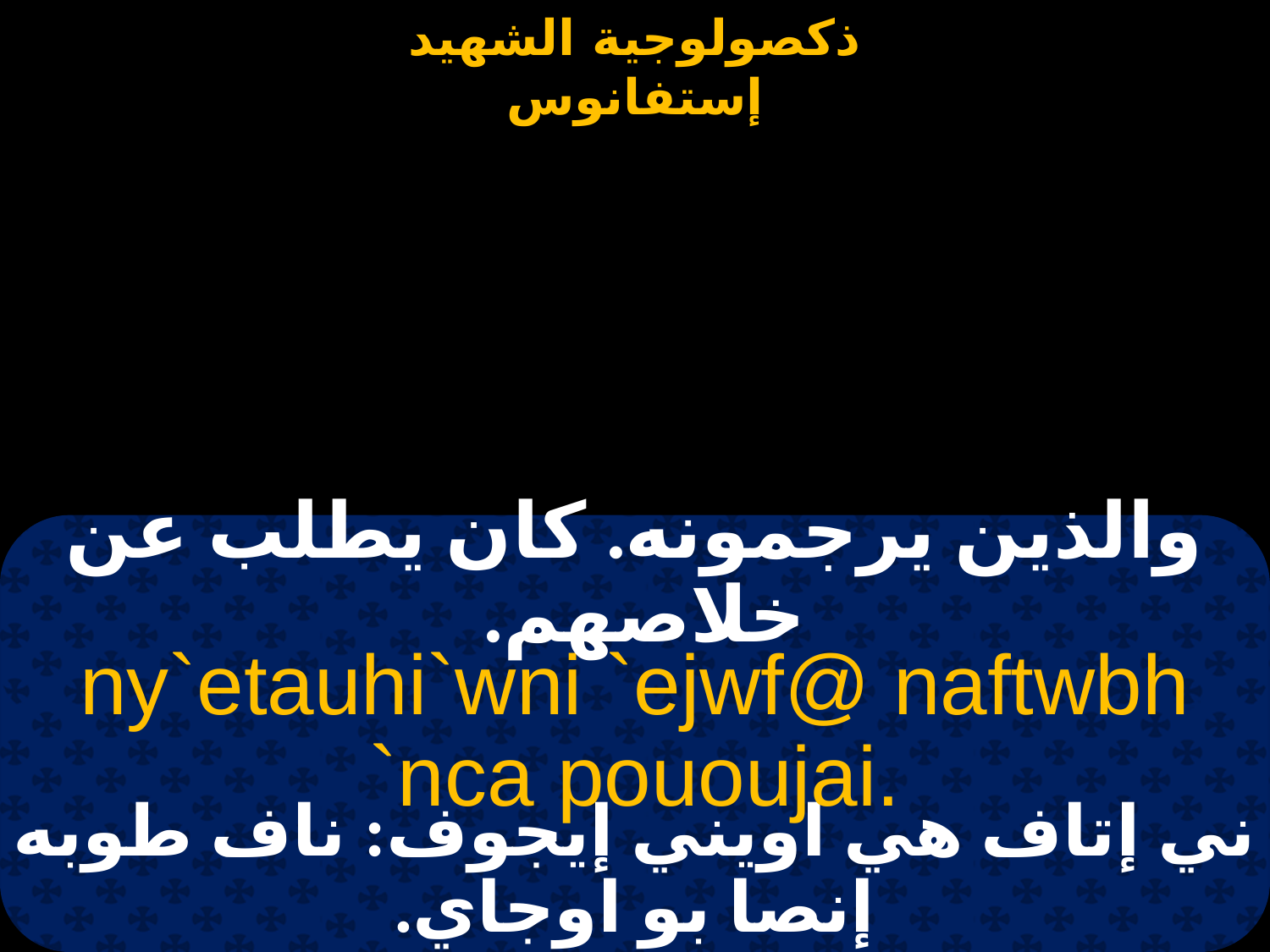

#
والذين يرجمونه. كان يطلب عن خلاصهم.
ny`etauhi`wni `ejwf@ naftwbh `nca pououjai.
ني إتاف هي اويني إيجوف: ناف طوبه إنصا بو اوجاي.